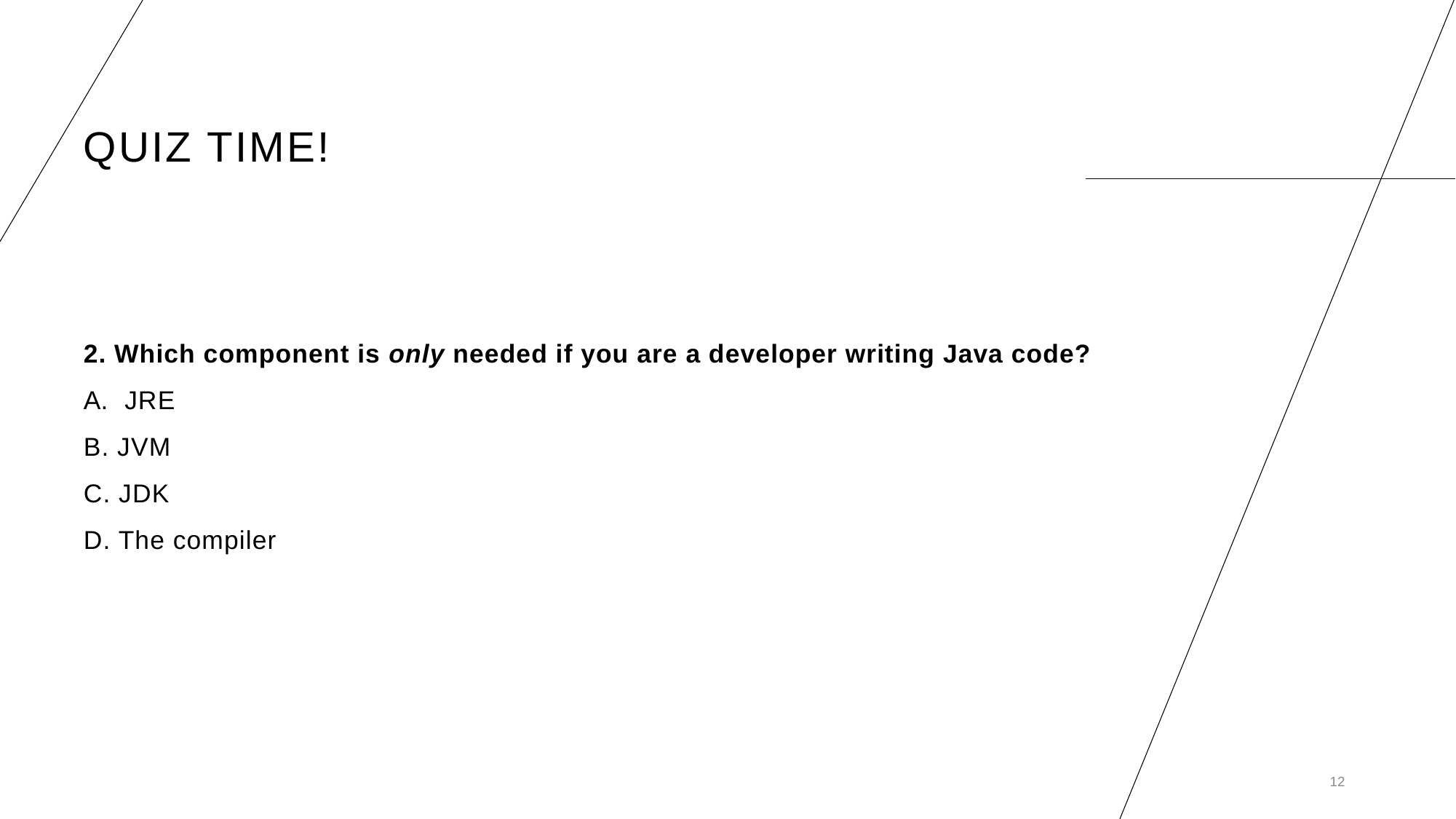

# Quiz Time!
2. Which component is only needed if you are a developer writing Java code?
JRE
B. JVM
C. JDK
D. The compiler
12